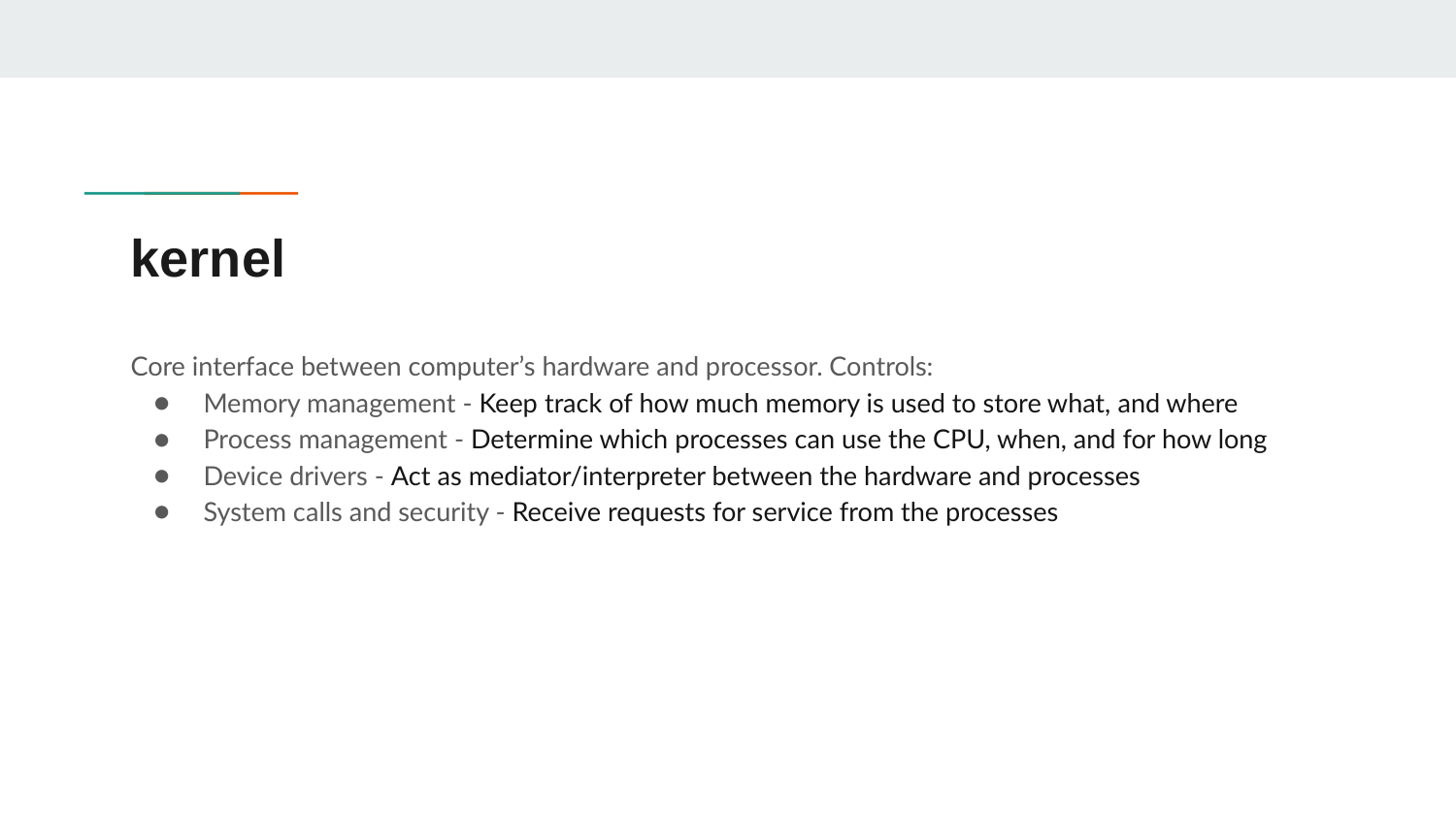

# kernel
Core interface between computer’s hardware and processor. Controls:
Memory management - Keep track of how much memory is used to store what, and where
Process management - Determine which processes can use the CPU, when, and for how long
Device drivers - Act as mediator/interpreter between the hardware and processes
System calls and security - Receive requests for service from the processes